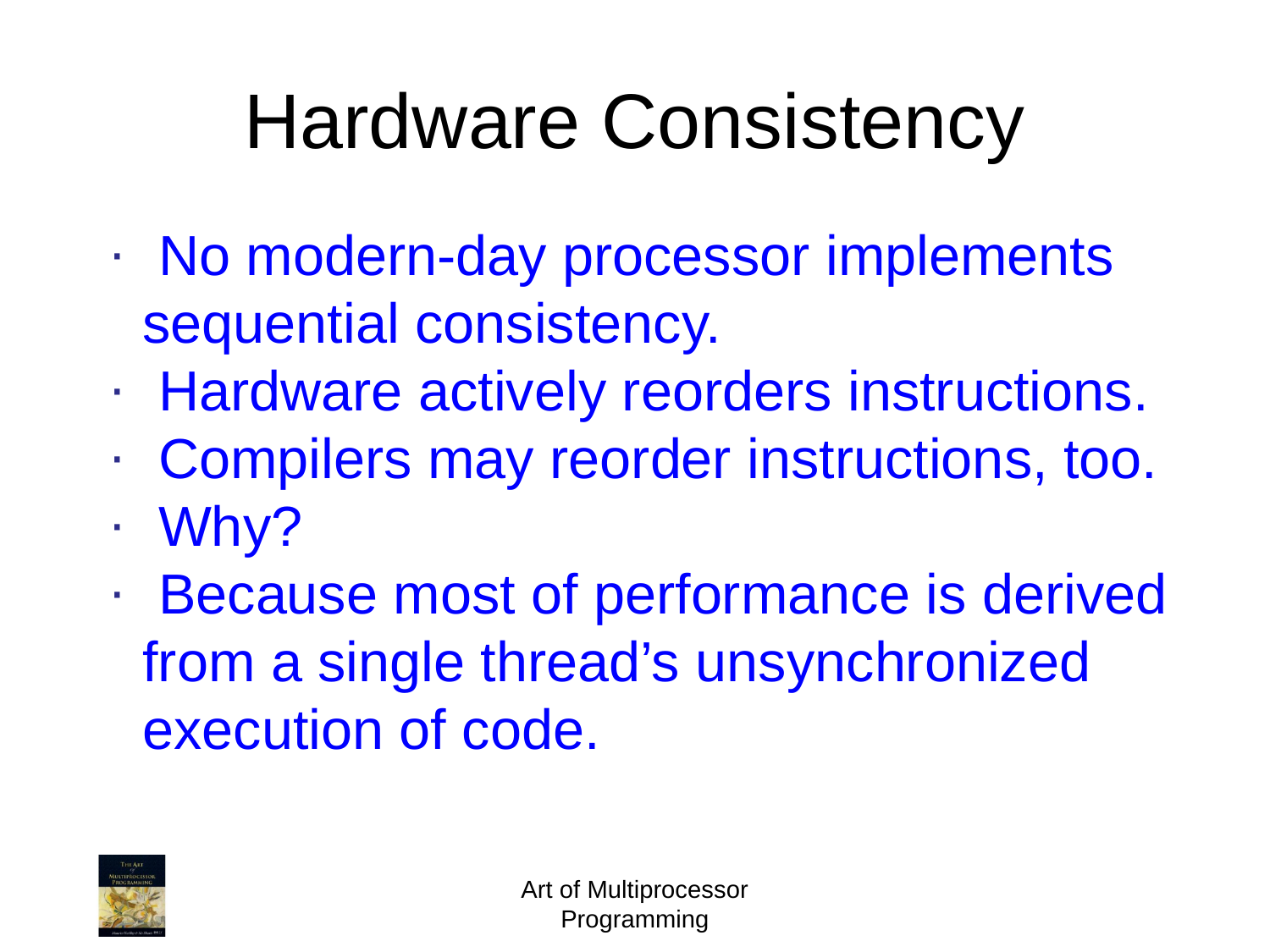

# Hardware Consistency
 No modern-day processor implements sequential consistency.
 Hardware actively reorders instructions.
 Compilers may reorder instructions, too.
 Why?
 Because most of performance is derived from a single thread’s unsynchronized execution of code.

Art of Multiprocessor Programming